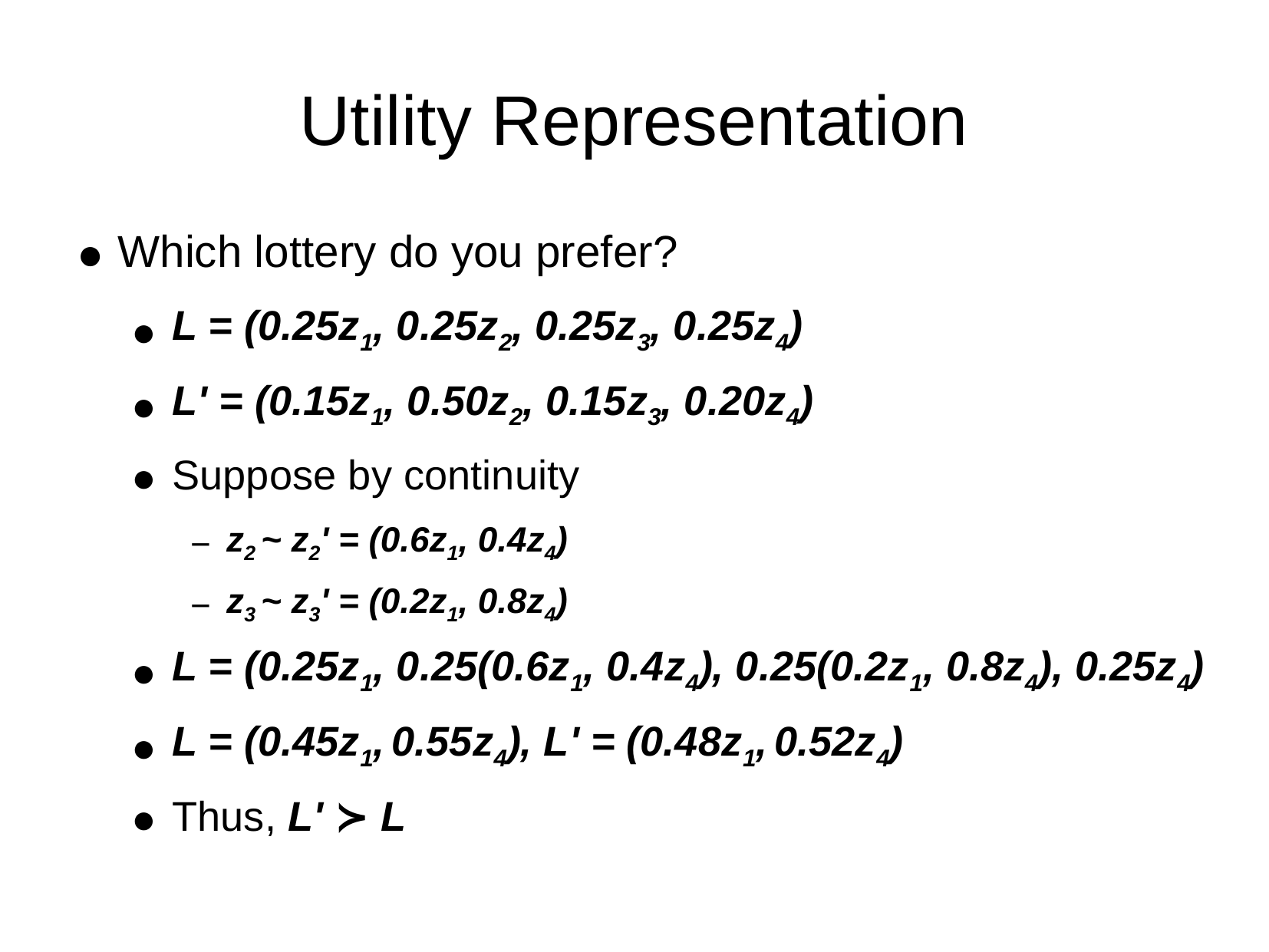

Utility Representation
Which lottery do you prefer?
L = (0.25z1, 0.25z2, 0.25z3, 0.25z4)
L' = (0.15z1, 0.50z2, 0.15z3, 0.20z4)
Suppose by continuity
z2 ~ z2' = (0.6z1, 0.4z4)
z3 ~ z3' = (0.2z1, 0.8z4)
L = (0.25z1, 0.25(0.6z1, 0.4z4), 0.25(0.2z1, 0.8z4), 0.25z4)
L = (0.45z1, 0.55z4), L' = (0.48z1, 0.52z4)
Thus, L' ≻ L